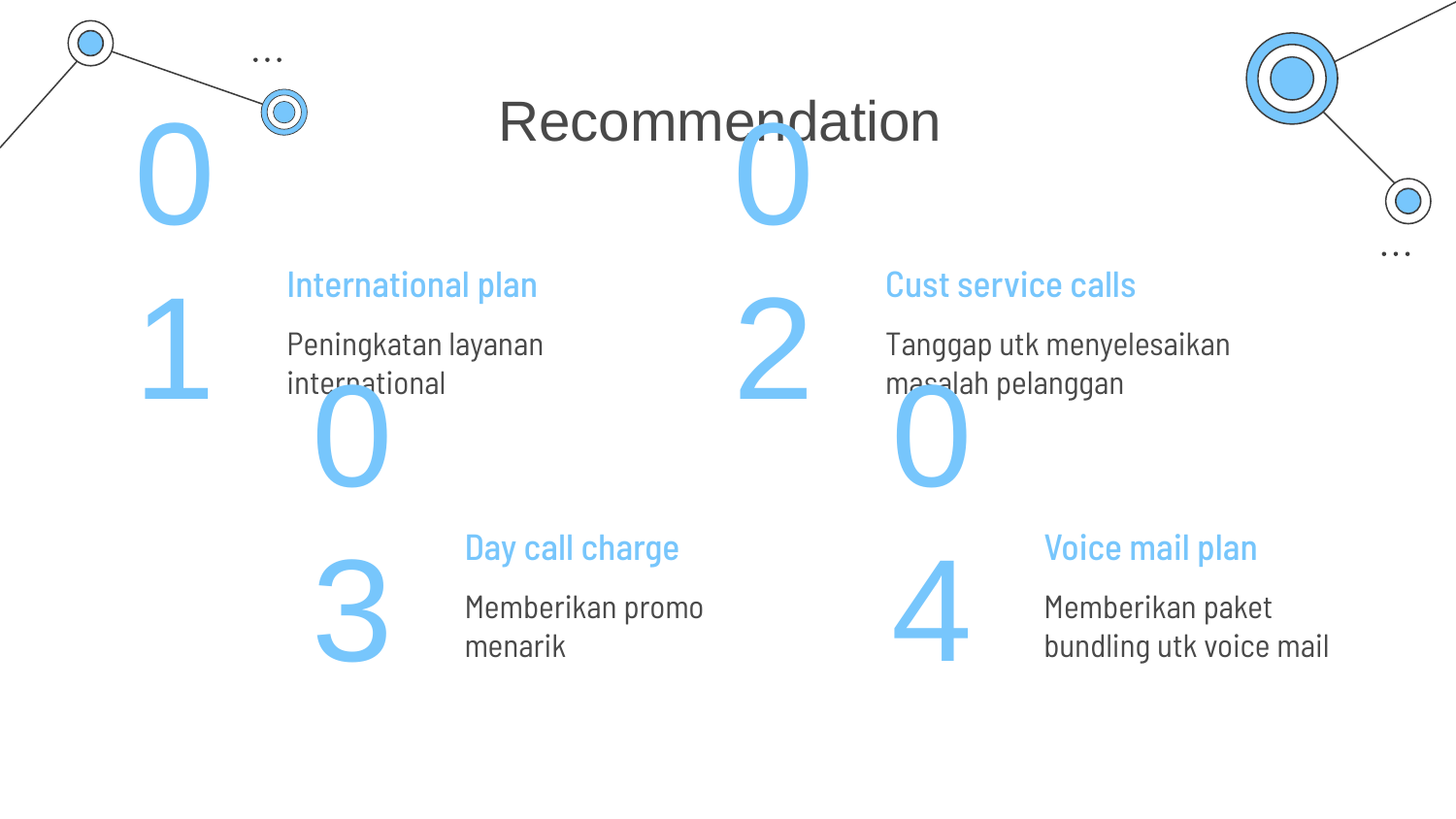

# Recommendation
International plan
Cust service calls
01
02
Peningkatan layanan international
Tanggap utk menyelesaikan masalah pelanggan
Day call charge
Voice mail plan
03
04
Memberikan promo menarik
Memberikan paket bundling utk voice mail